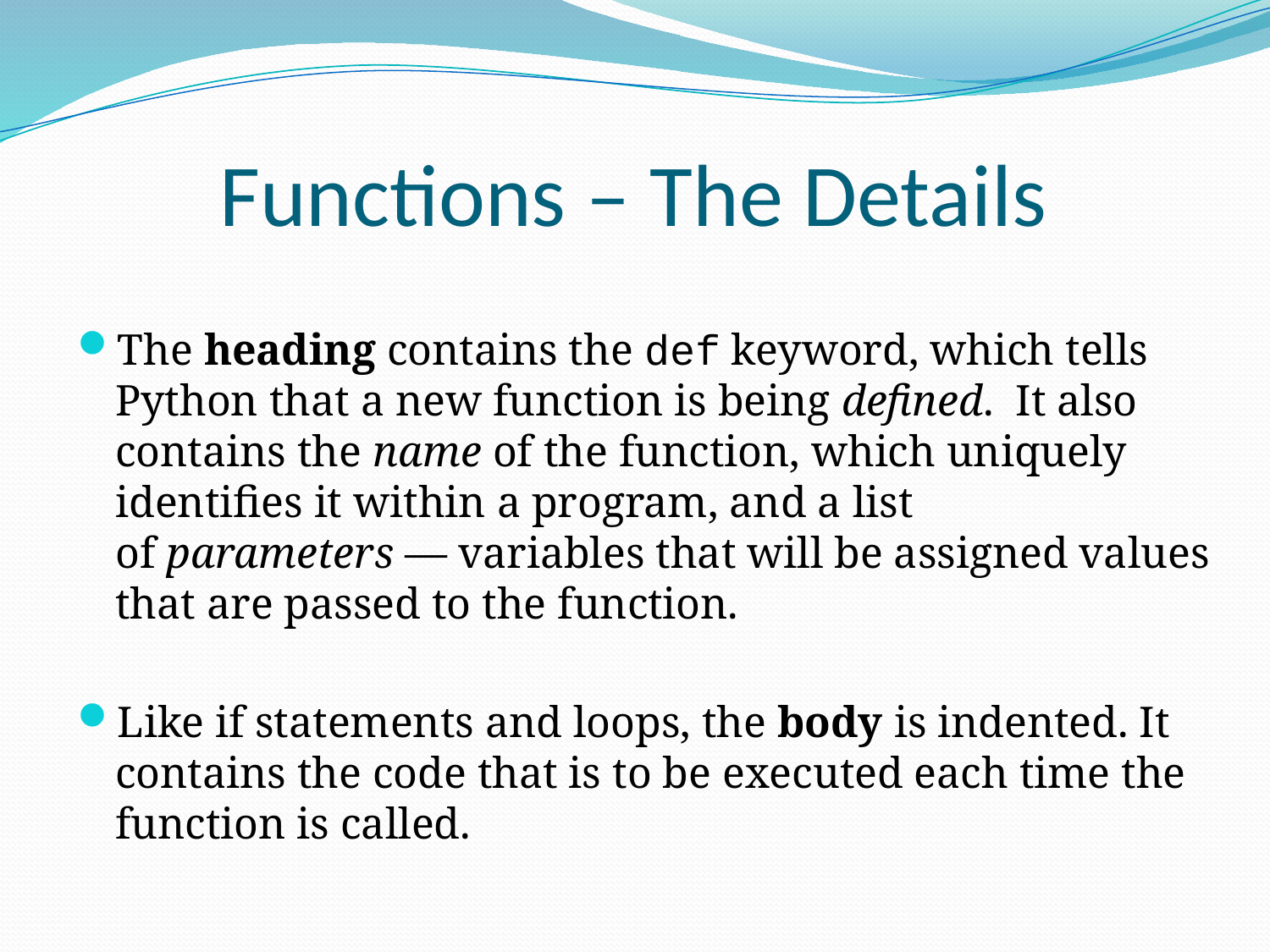

# Functions – The Details
The heading contains the def keyword, which tells Python that a new function is being defined.  It also contains the name of the function, which uniquely identifies it within a program, and a list of parameters — variables that will be assigned values that are passed to the function.

Like if statements and loops, the body is indented. It contains the code that is to be executed each time the function is called.